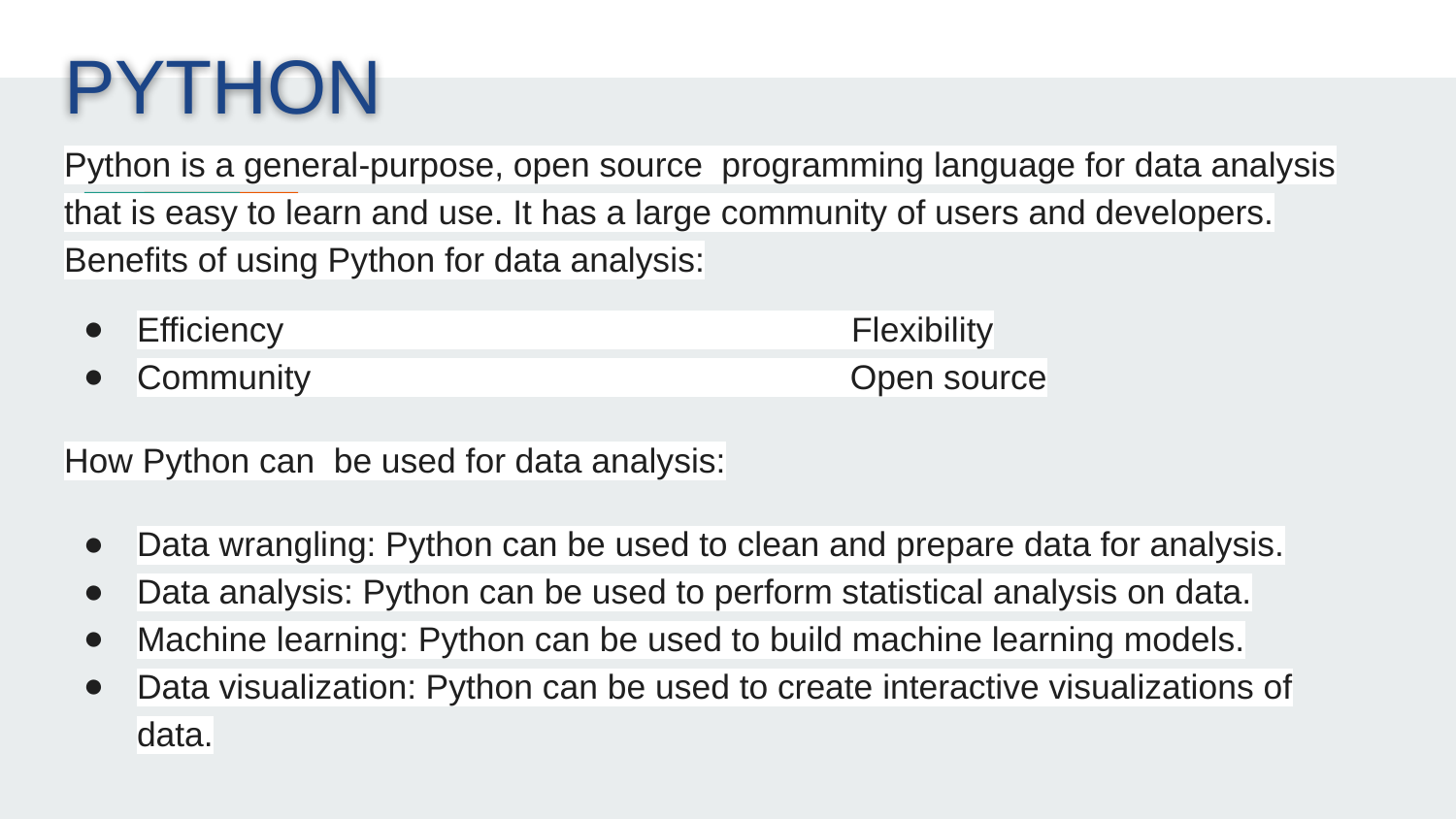

# PYTHON

Python is a general-purpose, open source  programming language for data analysis that is easy to learn and use. It has a large community of users and developers. Benefits of using Python for data analysis:
Efficiency                                                            Flexibility
Community                                                         Open source
How Python can  be used for data analysis:
Data wrangling: Python can be used to clean and prepare data for analysis.
Data analysis: Python can be used to perform statistical analysis on data.
Machine learning: Python can be used to build machine learning models.
Data visualization: Python can be used to create interactive visualizations of data.